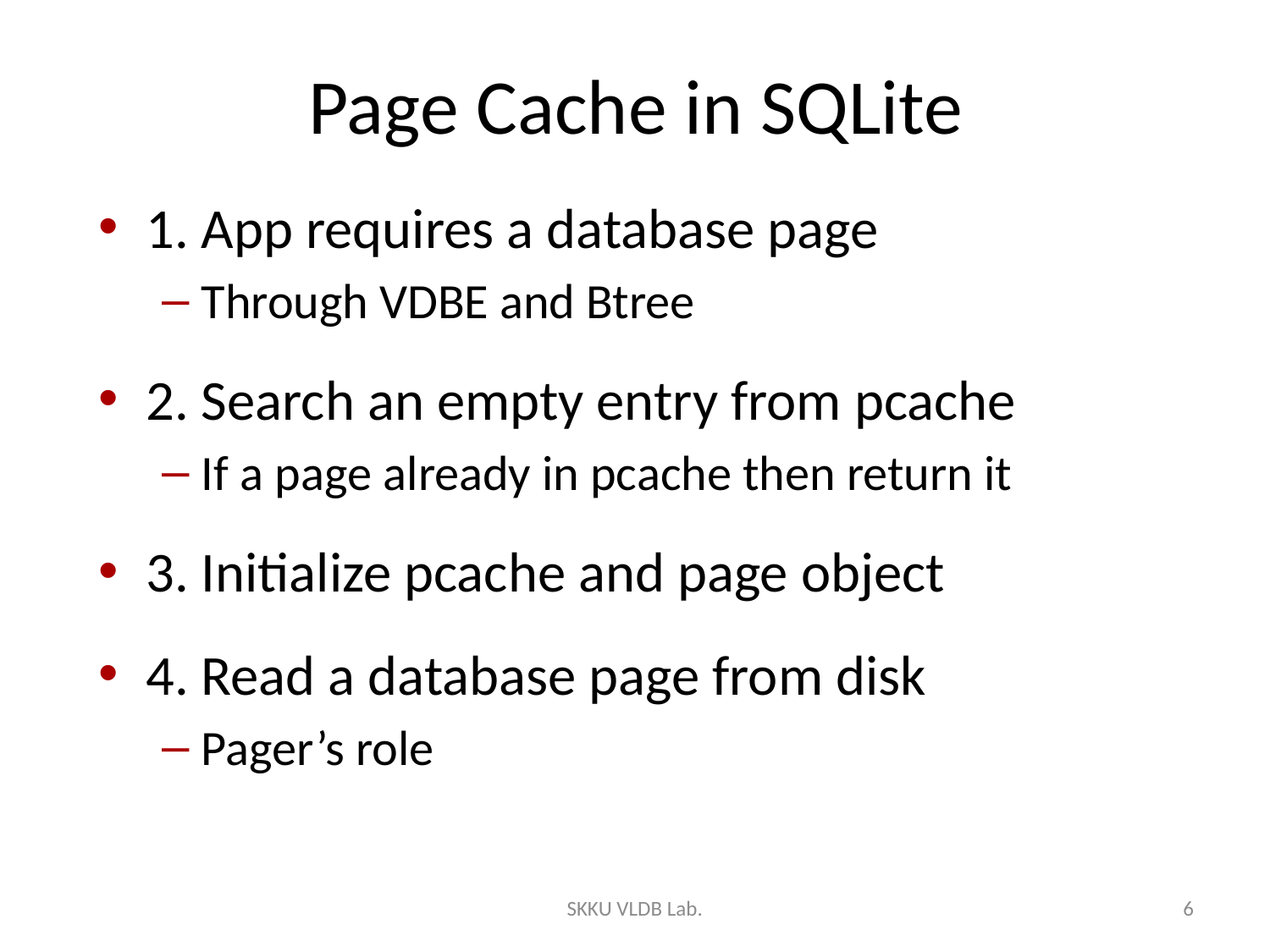

# Page Cache in SQLite
1. App requires a database page
Through VDBE and Btree
2. Search an empty entry from pcache
If a page already in pcache then return it
3. Initialize pcache and page object
4. Read a database page from disk
Pager’s role
SKKU VLDB Lab.
6